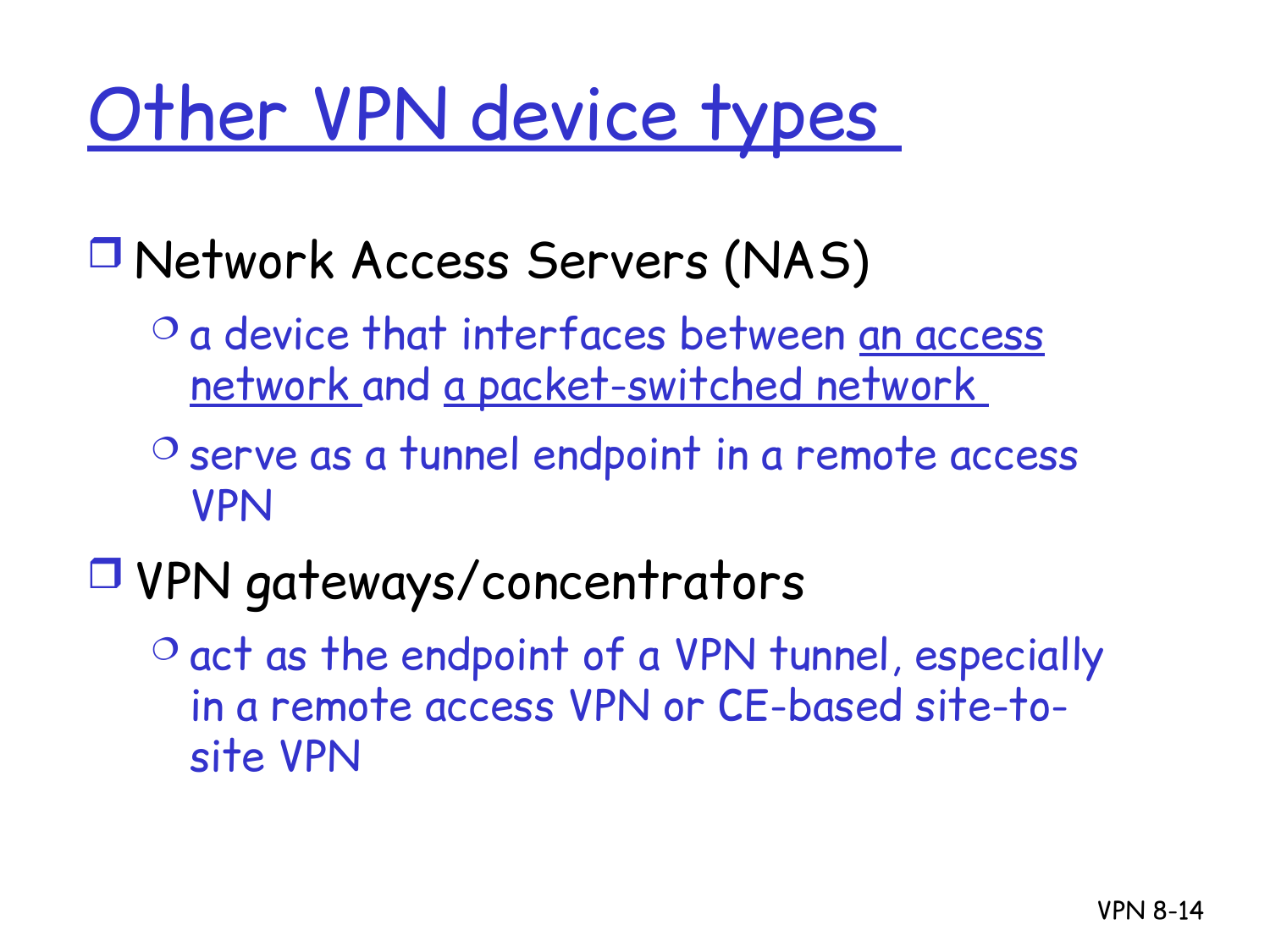

# Other VPN device types
Network Access Servers (NAS)
a device that interfaces between an access network and a packet-switched network
serve as a tunnel endpoint in a remote access VPN
VPN gateways/concentrators
act as the endpoint of a VPN tunnel, especially in a remote access VPN or CE-based site-to-site VPN
VPN 8-14